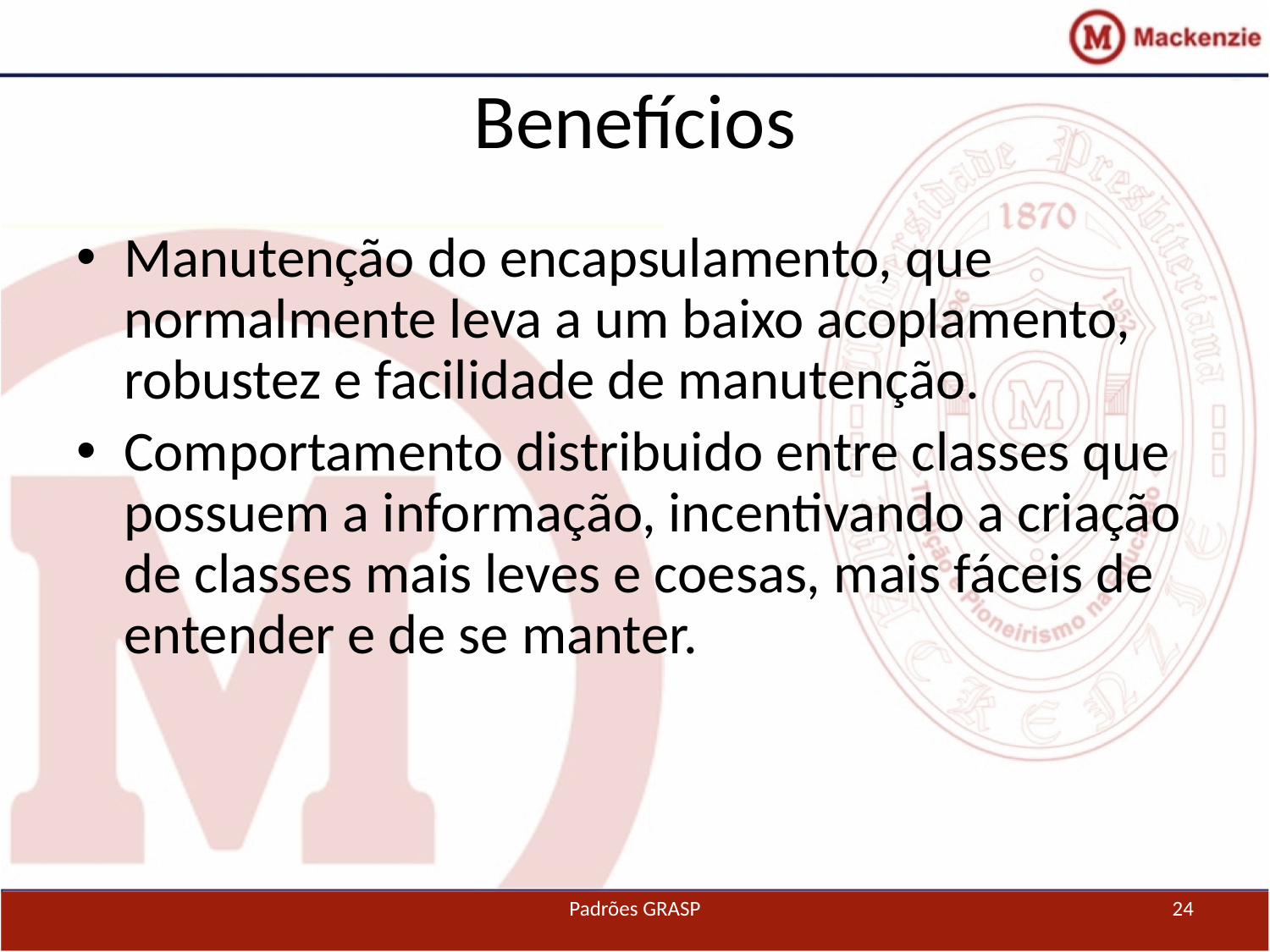

# Benefícios
Manutenção do encapsulamento, que normalmente leva a um baixo acoplamento, robustez e facilidade de manutenção.
Comportamento distribuido entre classes que possuem a informação, incentivando a criação de classes mais leves e coesas, mais fáceis de entender e de se manter.
Padrões GRASP
24